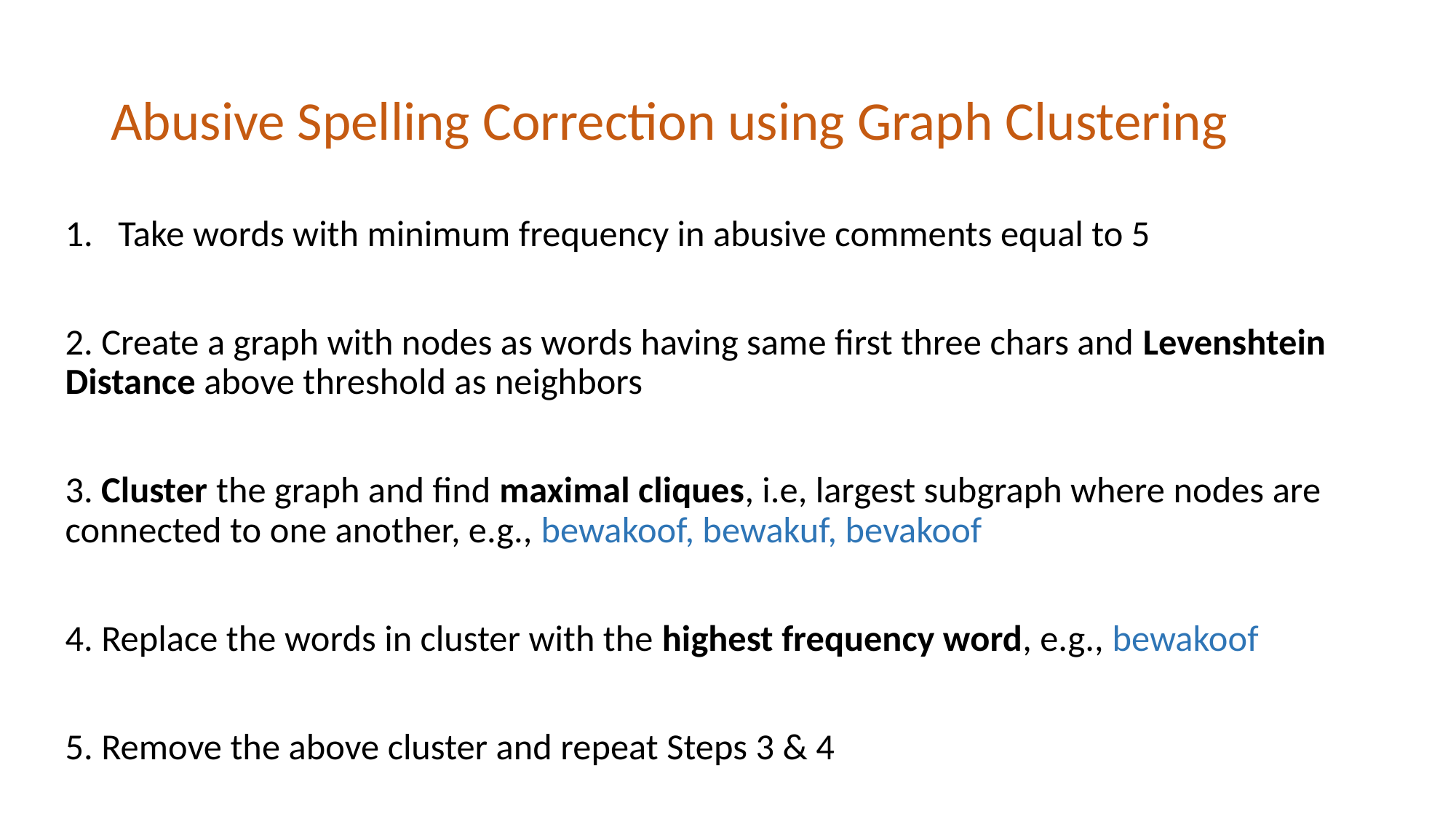

# Abusive Spelling Correction using Graph Clustering
Take words with minimum frequency in abusive comments equal to 5

2. Create a graph with nodes as words having same first three chars and Levenshtein Distance above threshold as neighbors

3. Cluster the graph and find maximal cliques, i.e, largest subgraph where nodes are connected to one another, e.g., bewakoof, bewakuf, bevakoof

4. Replace the words in cluster with the highest frequency word, e.g., bewakoof

5. Remove the above cluster and repeat Steps 3 & 4